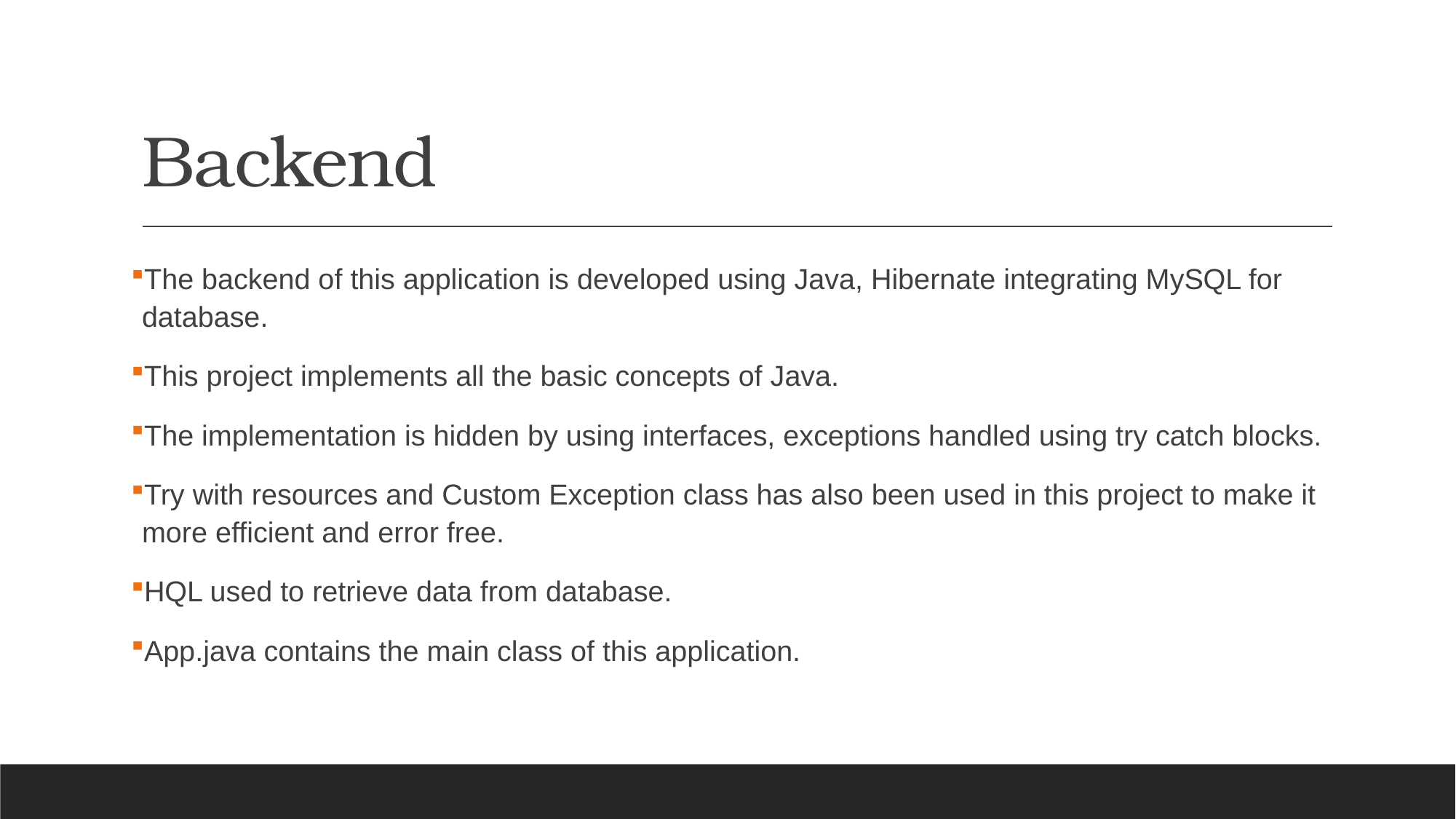

# Backend
The backend of this application is developed using Java, Hibernate integrating MySQL for database.
This project implements all the basic concepts of Java.
The implementation is hidden by using interfaces, exceptions handled using try catch blocks.
Try with resources and Custom Exception class has also been used in this project to make it more efficient and error free.
HQL used to retrieve data from database.
App.java contains the main class of this application.